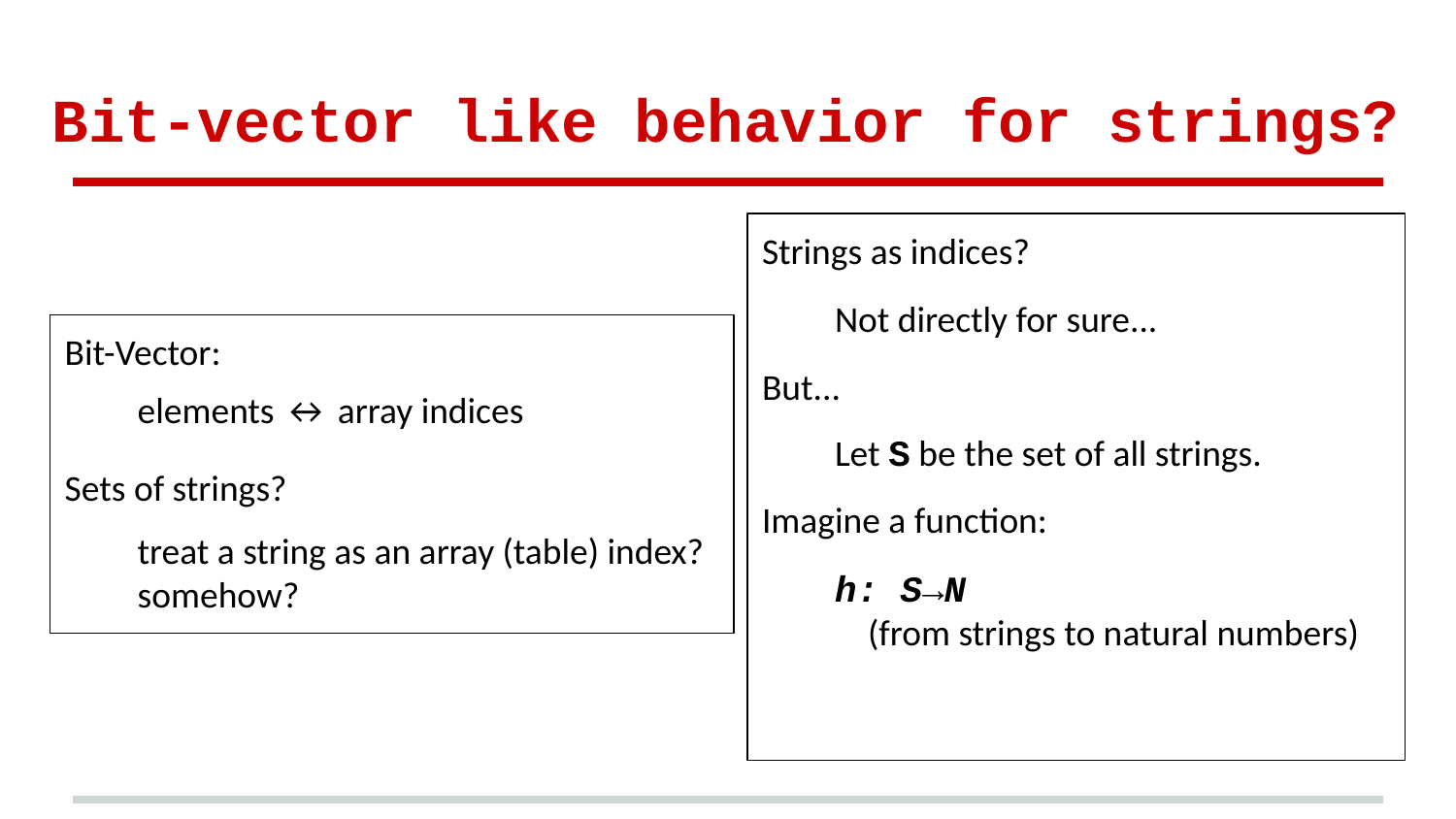

# Bit-vector like behavior for strings?
Strings as indices?

Not directly for sure...

But...

Let S be the set of all strings.

Imagine a function:

h: S→N
    (from strings to natural numbers)

Bit-Vector:

elements ↔ array indices

Sets of strings?

treat a string as an array (table) index?
somehow?